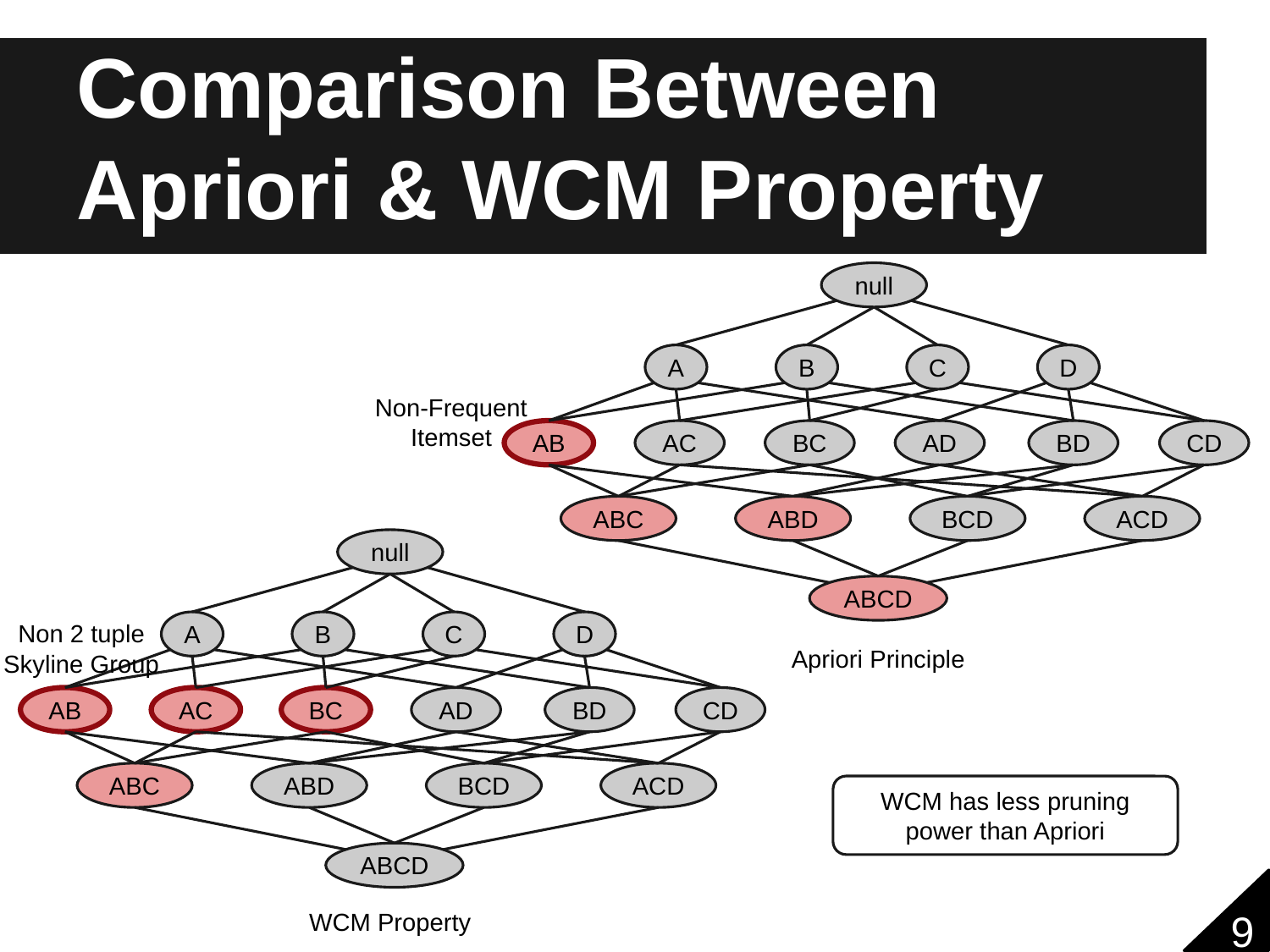

# Comparison Between
Apriori & WCM Property
null
A
B
C
D
Non-Frequent Itemset
BC
AD
AB
AC
BD
CD
ABC
ABD
BCD
ACD
null
ABCD
A
B
C
D
Non 2 tuple
Skyline Group
Apriori Principle
BC
AD
AB
AC
BD
CD
ABC
ABD
BCD
ACD
WCM has less pruning power than Apriori
ABCD

9
WCM Property